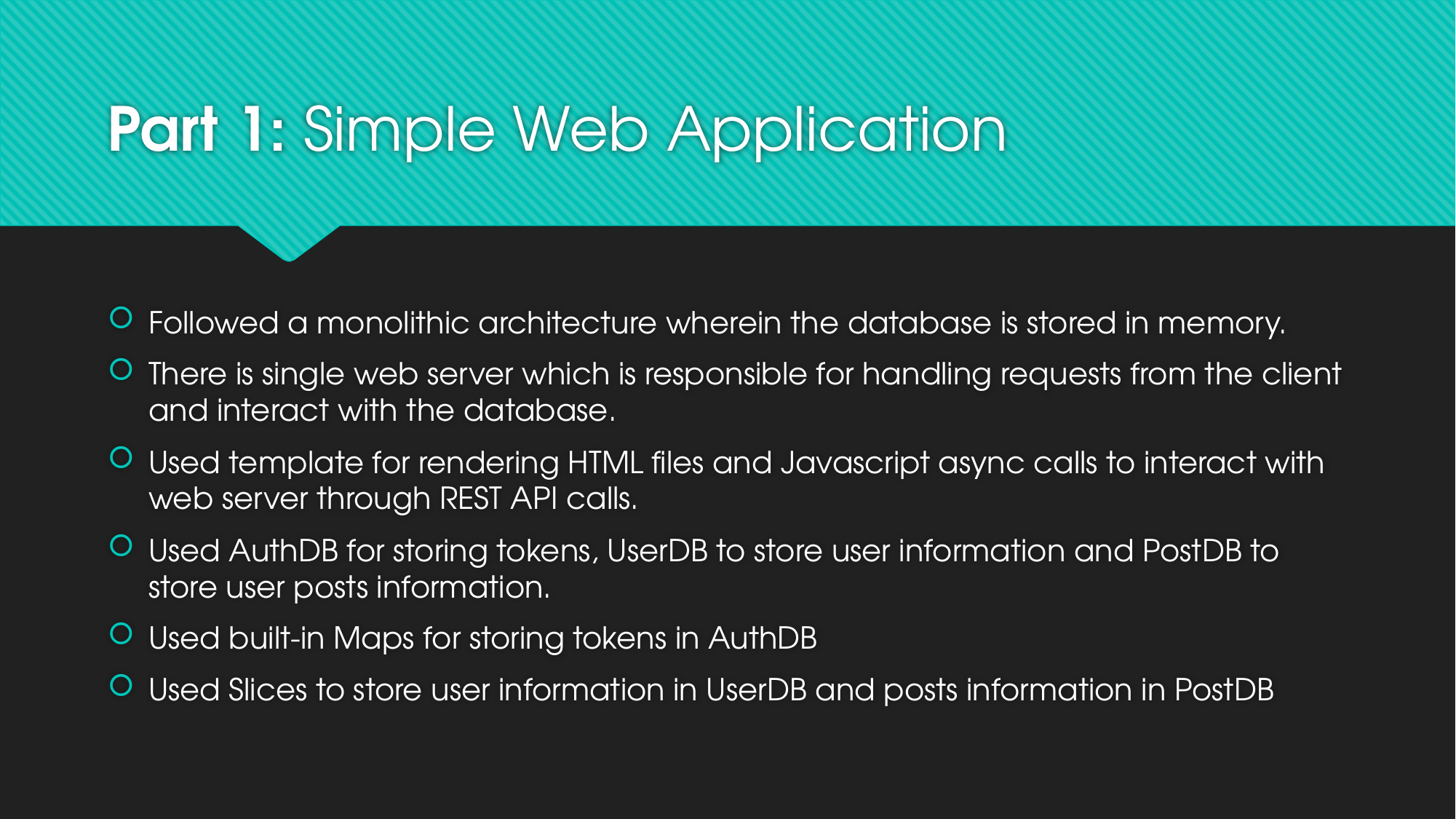

# Part 1: Simple Web Application
Followed a monolithic architecture wherein the database is stored in memory.
There is single web server which is responsible for handling requests from the client and interact with the database.
Used template for rendering HTML files and Javascript async calls to interact with web server through REST API calls.
Used AuthDB for storing tokens, UserDB to store user information and PostDB to store user posts information.
Used built-in Maps for storing tokens in AuthDB
Used Slices to store user information in UserDB and posts information in PostDB